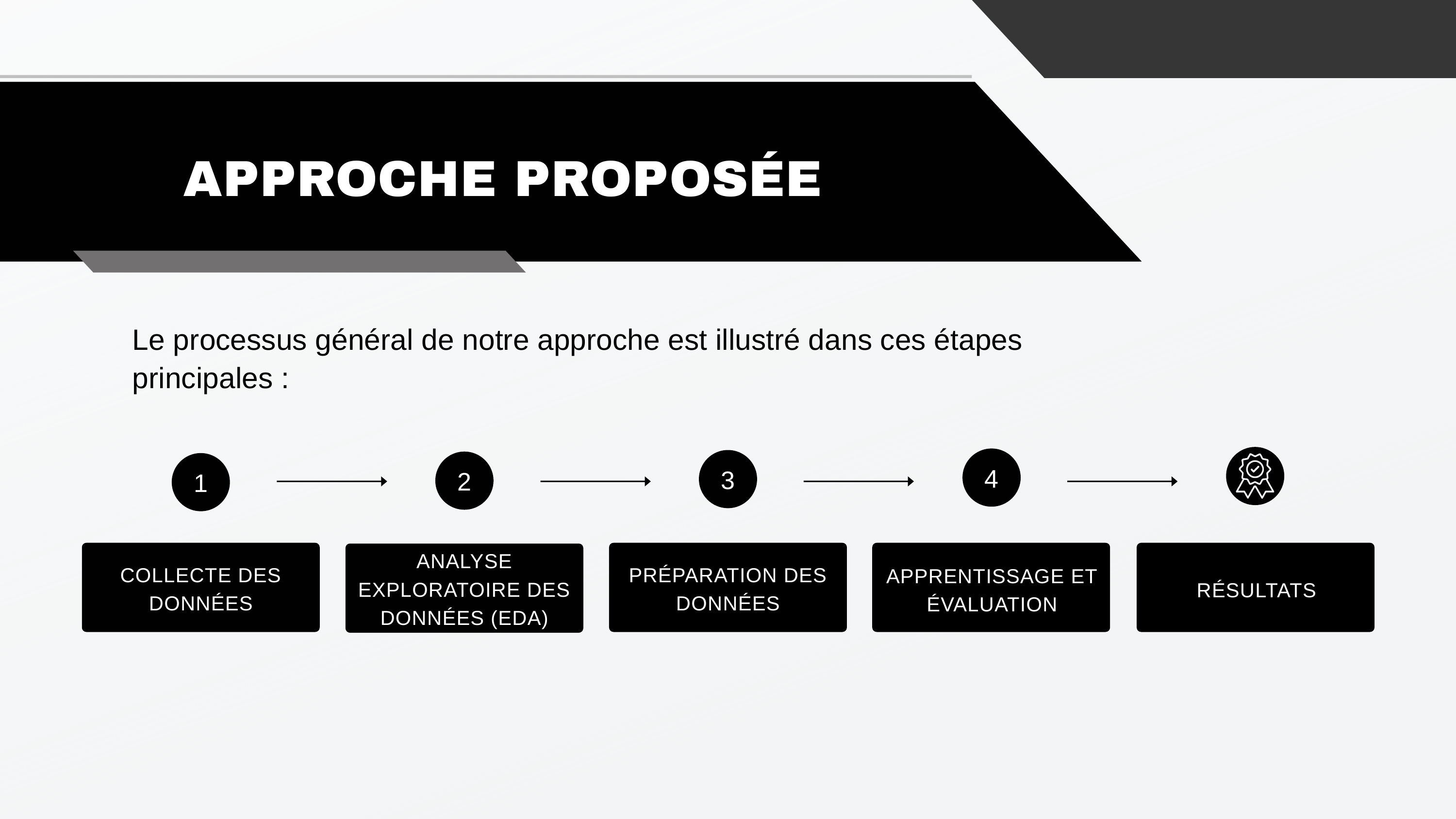

APPROCHE PROPOSÉE

Le processus général de notre approche est illustré dans ces étapes principales :

4

3

2

1

ANALYSE EXPLORATOIRE DES DONNÉES (EDA)
COLLECTE DES DONNÉES
PRÉPARATION DES DONNÉES
APPRENTISSAGE ET ÉVALUATION
RÉSULTATS